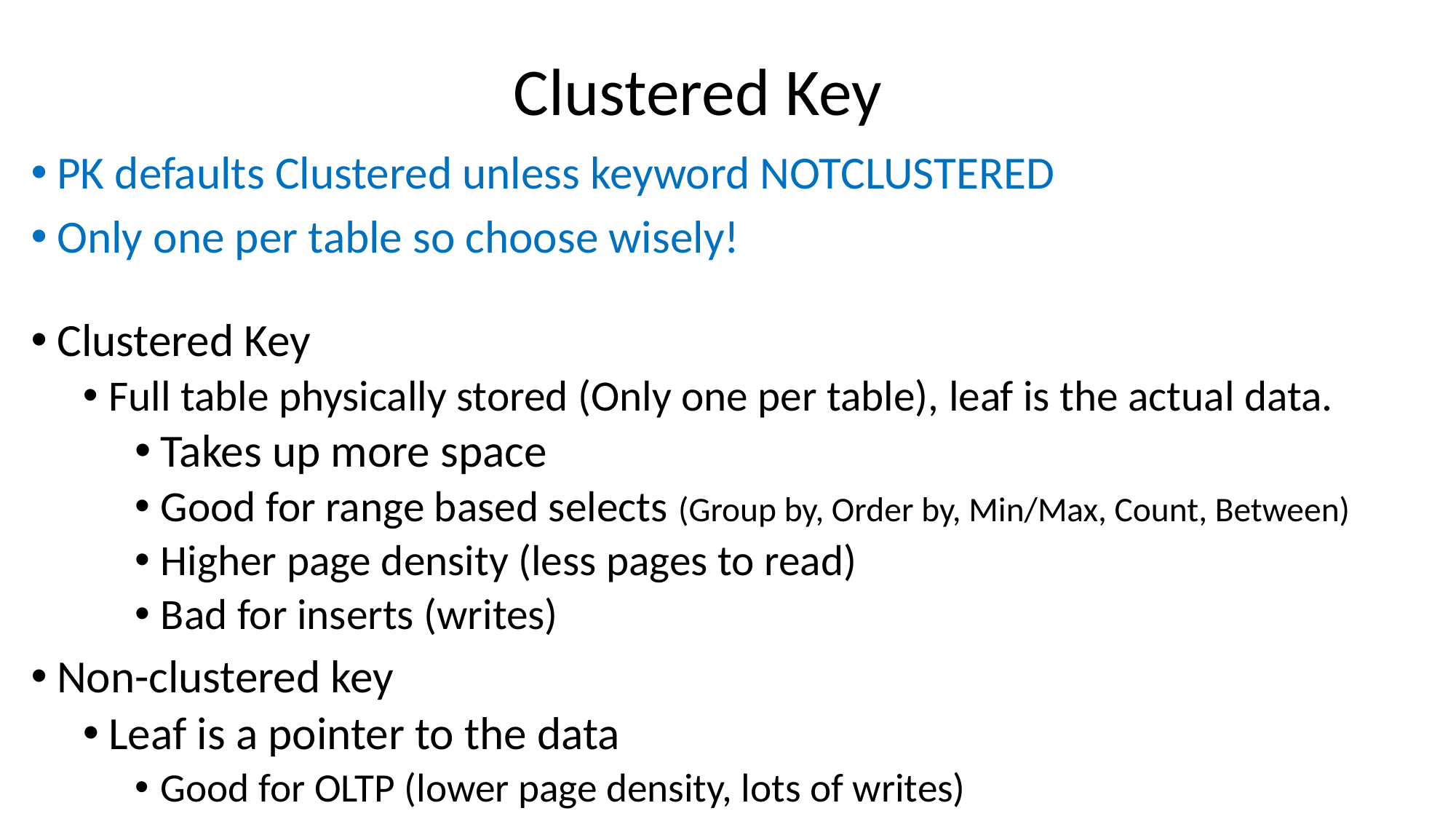

# Clustered Key
PK defaults Clustered unless keyword NOTCLUSTERED
Only one per table so choose wisely!

Clustered Key
Full table physically stored (Only one per table), leaf is the actual data.
Takes up more space
Good for range based selects (Group by, Order by, Min/Max, Count, Between)
Higher page density (less pages to read)
Bad for inserts (writes)
Non-clustered key
Leaf is a pointer to the data
Good for OLTP (lower page density, lots of writes)